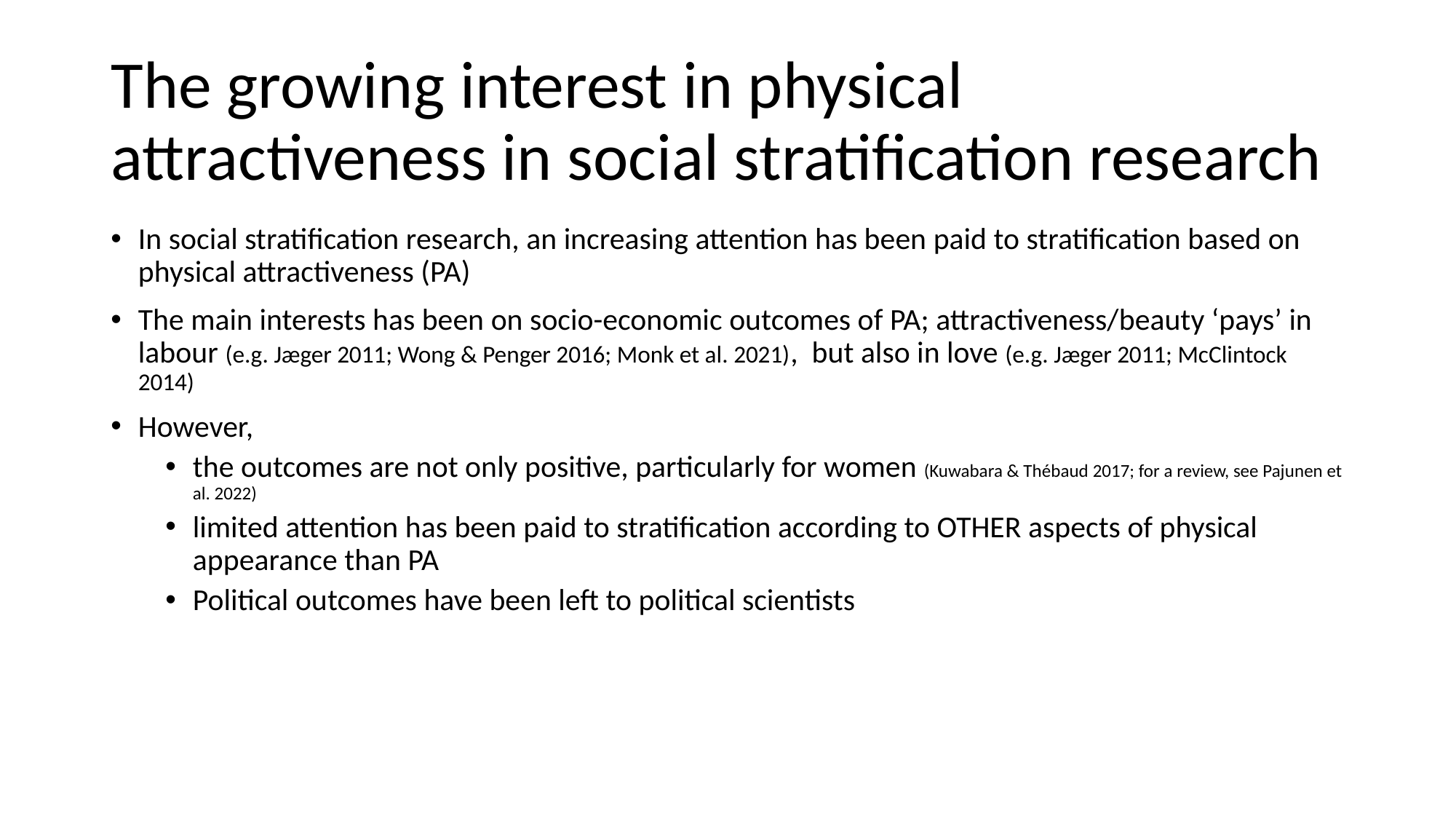

# The growing interest in physical attractiveness in social stratification research
In social stratification research, an increasing attention has been paid to stratification based on physical attractiveness (PA)
The main interests has been on socio-economic outcomes of PA; attractiveness/beauty ‘pays’ in labour (e.g. Jæger 2011; Wong & Penger 2016; Monk et al. 2021),  but also in love (e.g. Jæger 2011; McClintock 2014)
However,
the outcomes are not only positive, particularly for women (Kuwabara & Thébaud 2017; for a review, see Pajunen et al. 2022)
limited attention has been paid to stratification according to OTHER aspects of physical appearance than PA
Political outcomes have been left to political scientists